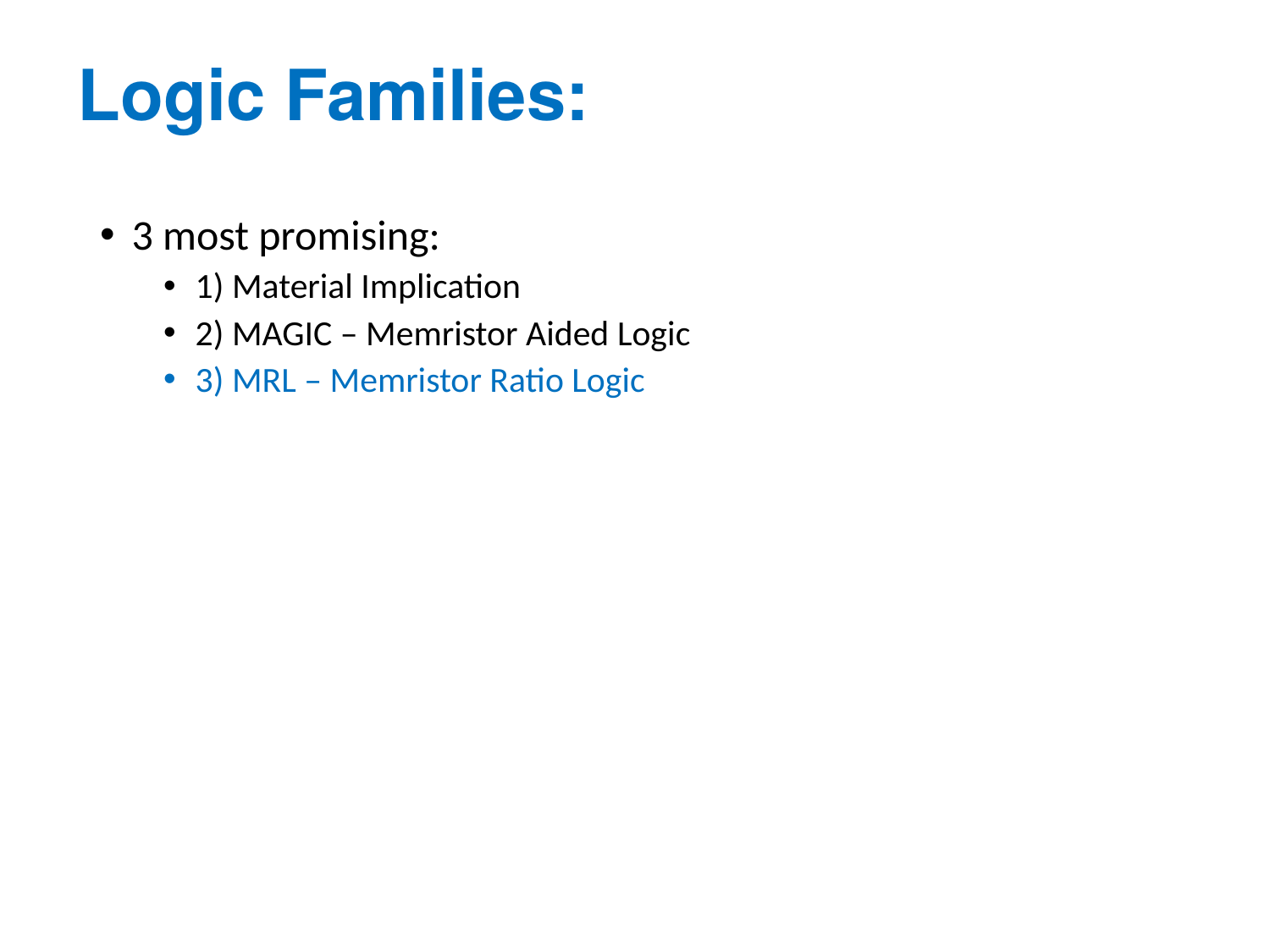

Logic Families:
3 most promising:
1) Material Implication
2) MAGIC – Memristor Aided Logic
3) MRL – Memristor Ratio Logic